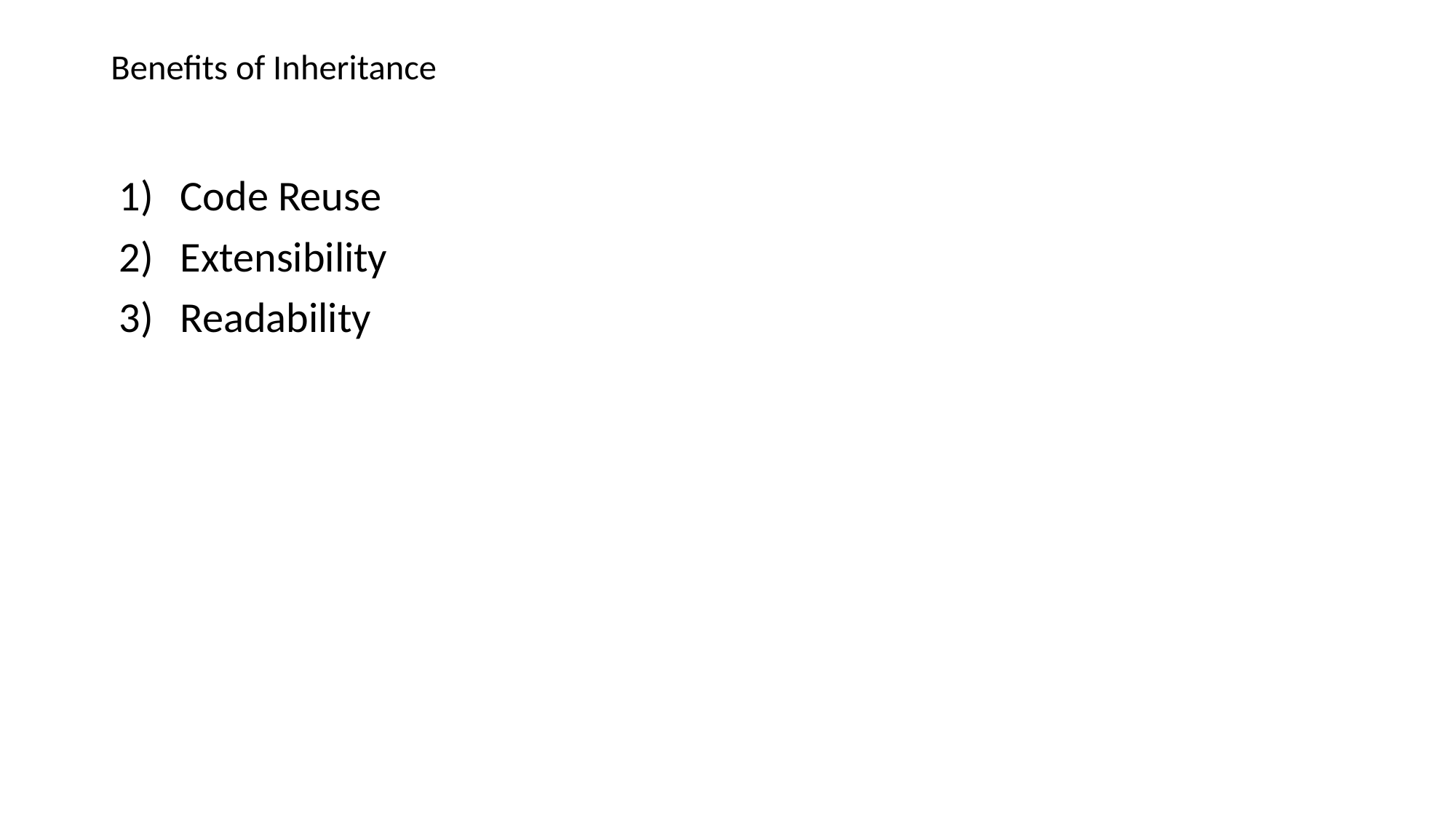

# Benefits of Inheritance
Code Reuse
Extensibility
Readability